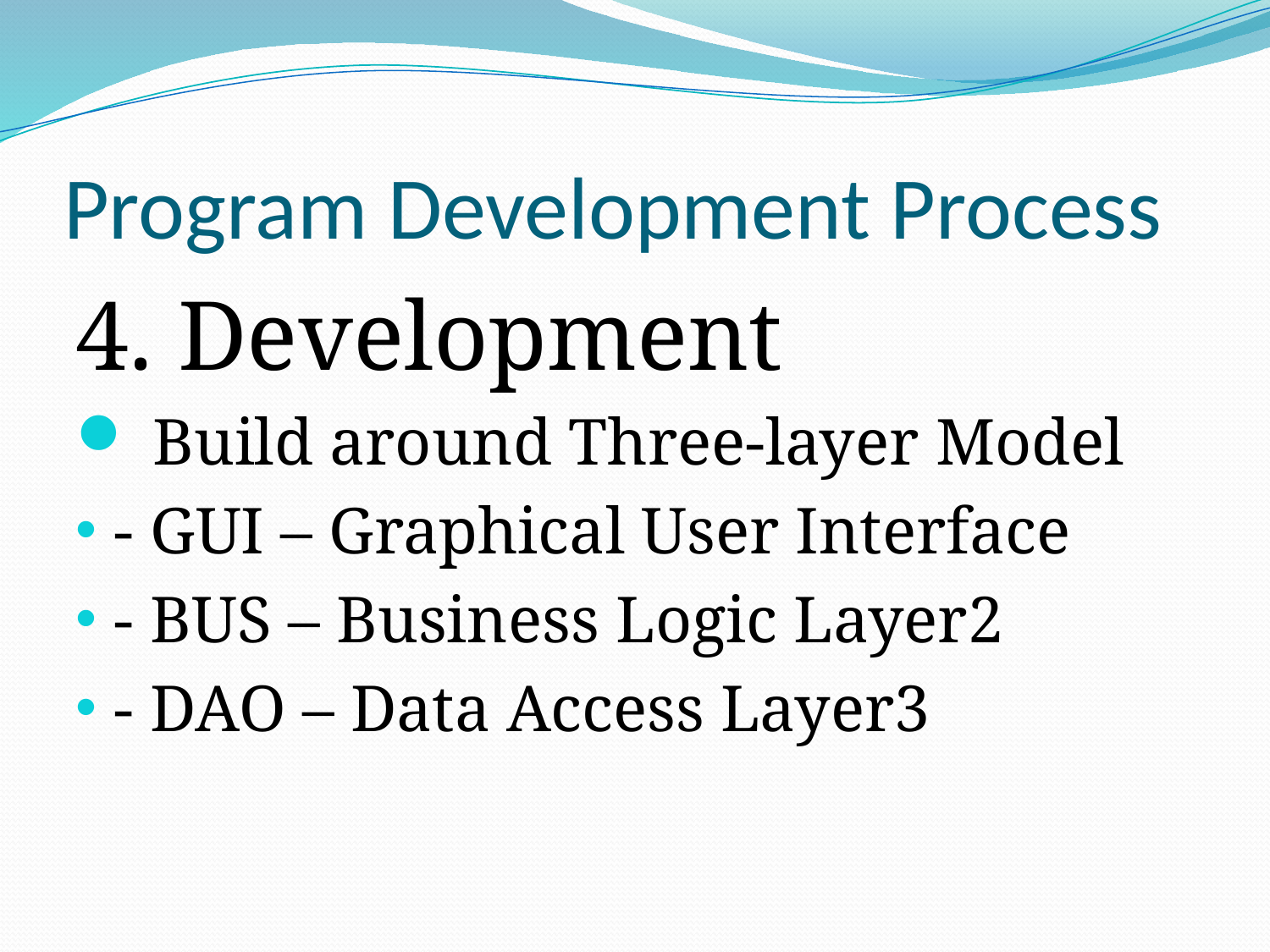

# Program Development Process
4. Development
 Build around Three-layer Model
- GUI – Graphical User Interface
- BUS – Business Logic Layer2
- DAO – Data Access Layer3